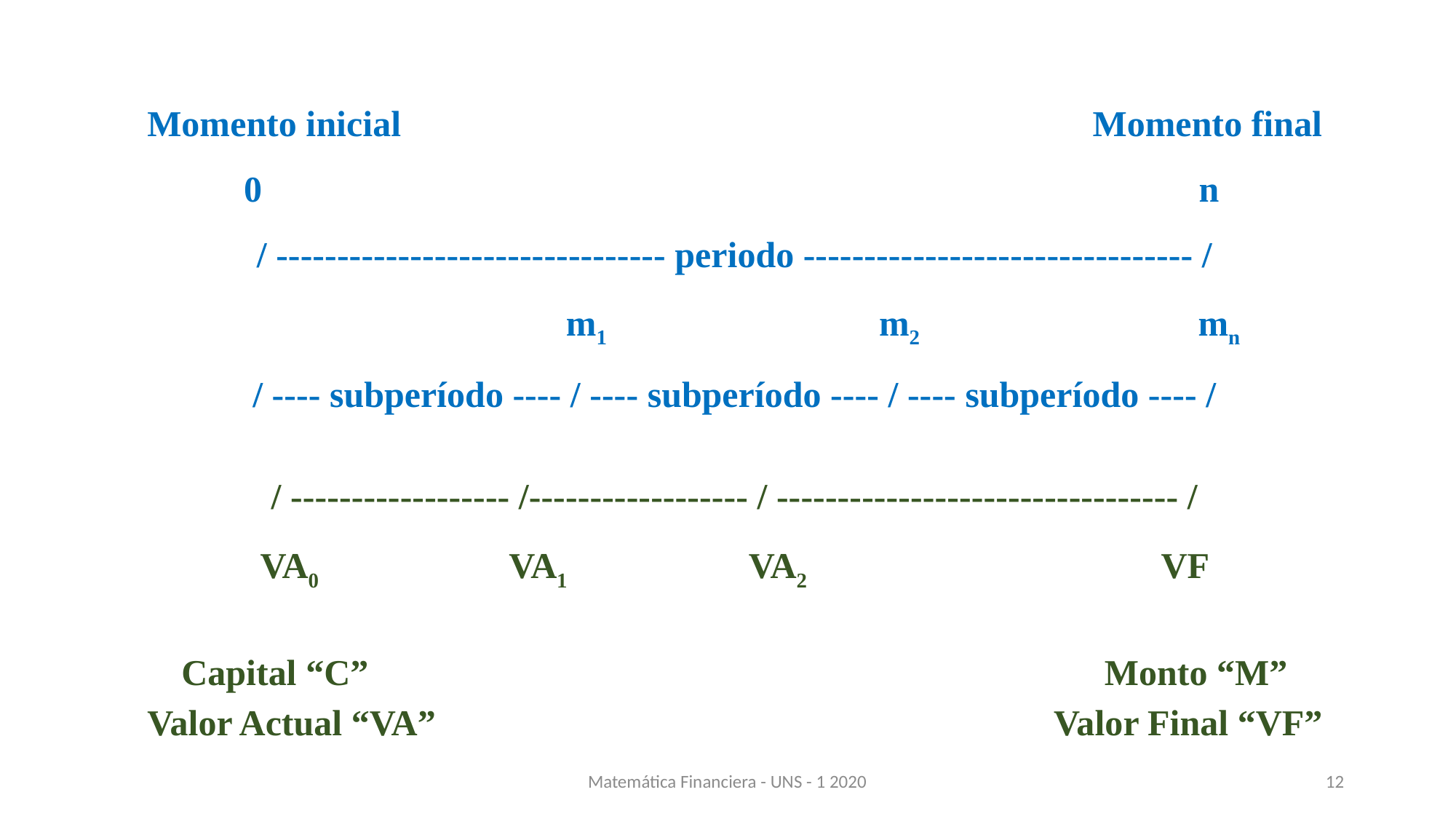

Momento inicial                                                                            Momento final
0				   		                                 n
/ -------------------------------- periodo -------------------------------- /
                                     m1                                m2                               mn
/ ---- subperíodo ---- / ---- subperíodo ---- / ---- subperíodo ---- /
/ ------------------ /------------------ / --------------------------------- /
VA0                     VA1                    VA2                                       VF

Capital “C”                                                                                 Monto “M”
Valor Actual “VA”                                                                    Valor Final “VF”

Matemática Financiera - UNS - 1 2020
12